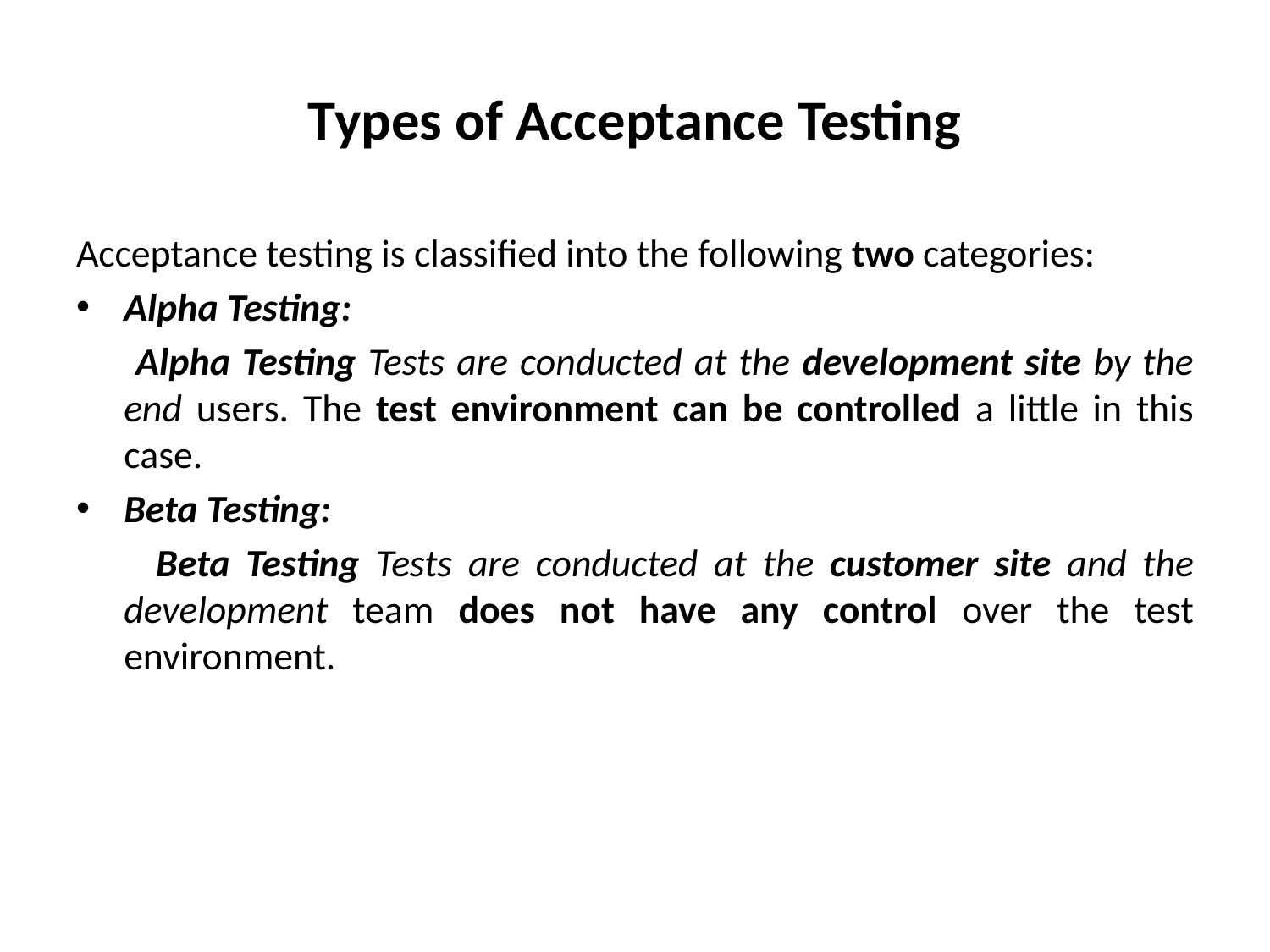

# Types of Acceptance Testing
Acceptance testing is classified into the following two categories:
Alpha Testing:
     Alpha Testing Tests are conducted at the development site by the end users. The test environment can be controlled a little in this case.
Beta Testing:
     Beta Testing Tests are conducted at the customer site and the development team does not have any control over the test environment.